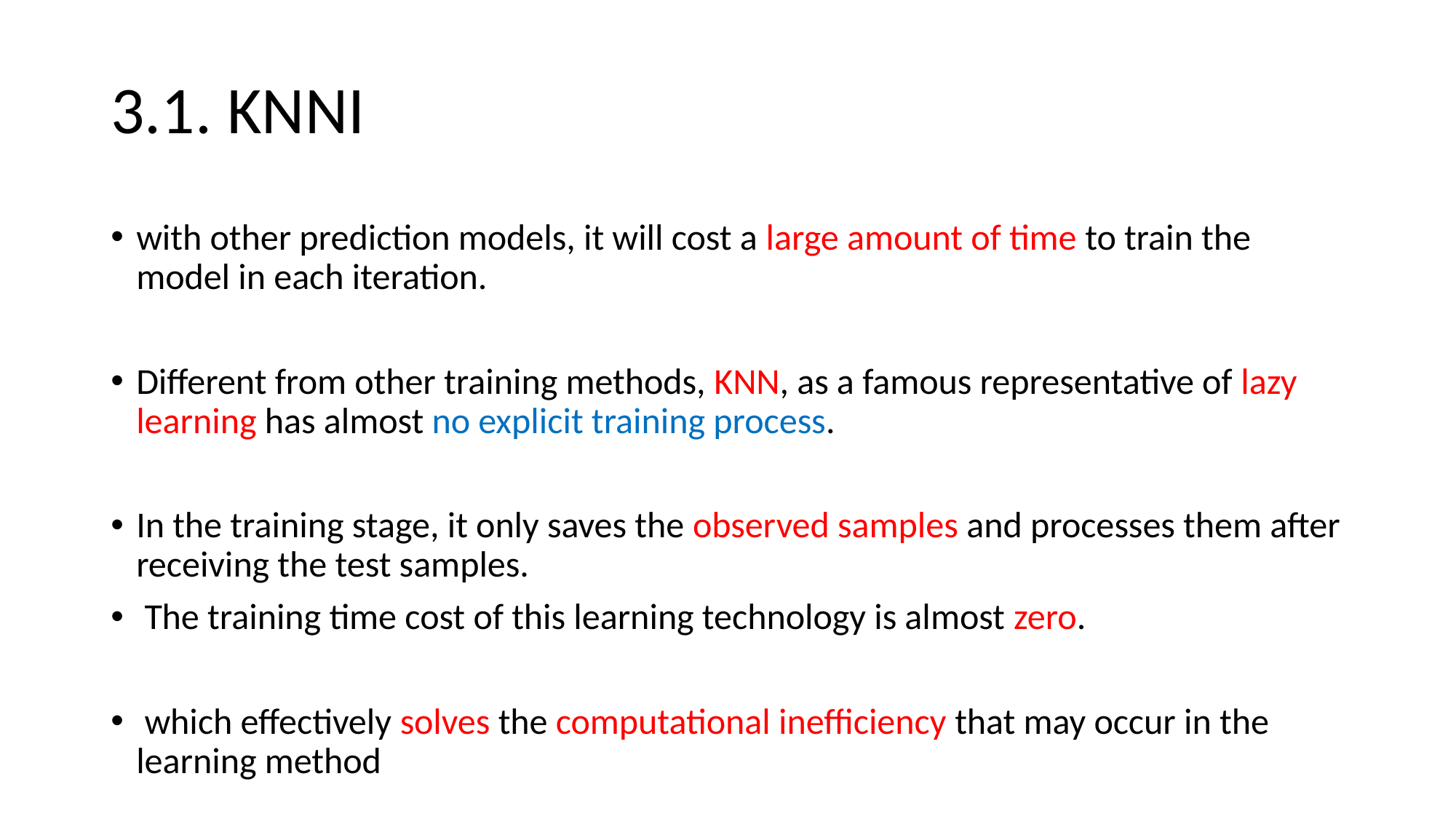

# 3.1. KNNI
with other prediction models, it will cost a large amount of time to train the model in each iteration.

Different from other training methods, KNN, as a famous representative of lazy learning has almost no explicit training process.

In the training stage, it only saves the observed samples and processes them after receiving the test samples.
 The training time cost of this learning technology is almost zero.

 which effectively solves the computational inefficiency that may occur in the learning method